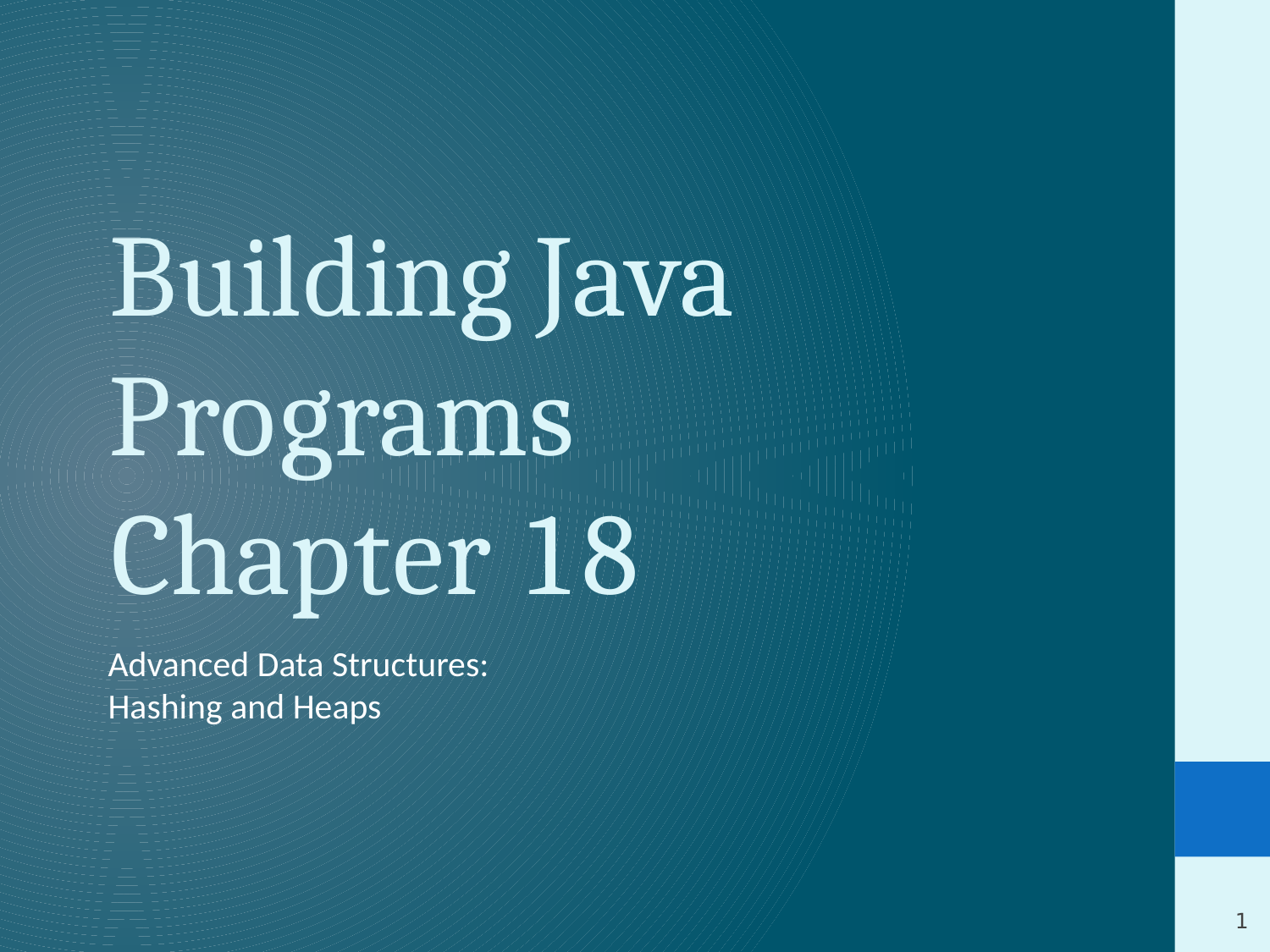

# Building Java Programs Chapter 18
Advanced Data Structures:
Hashing and Heaps